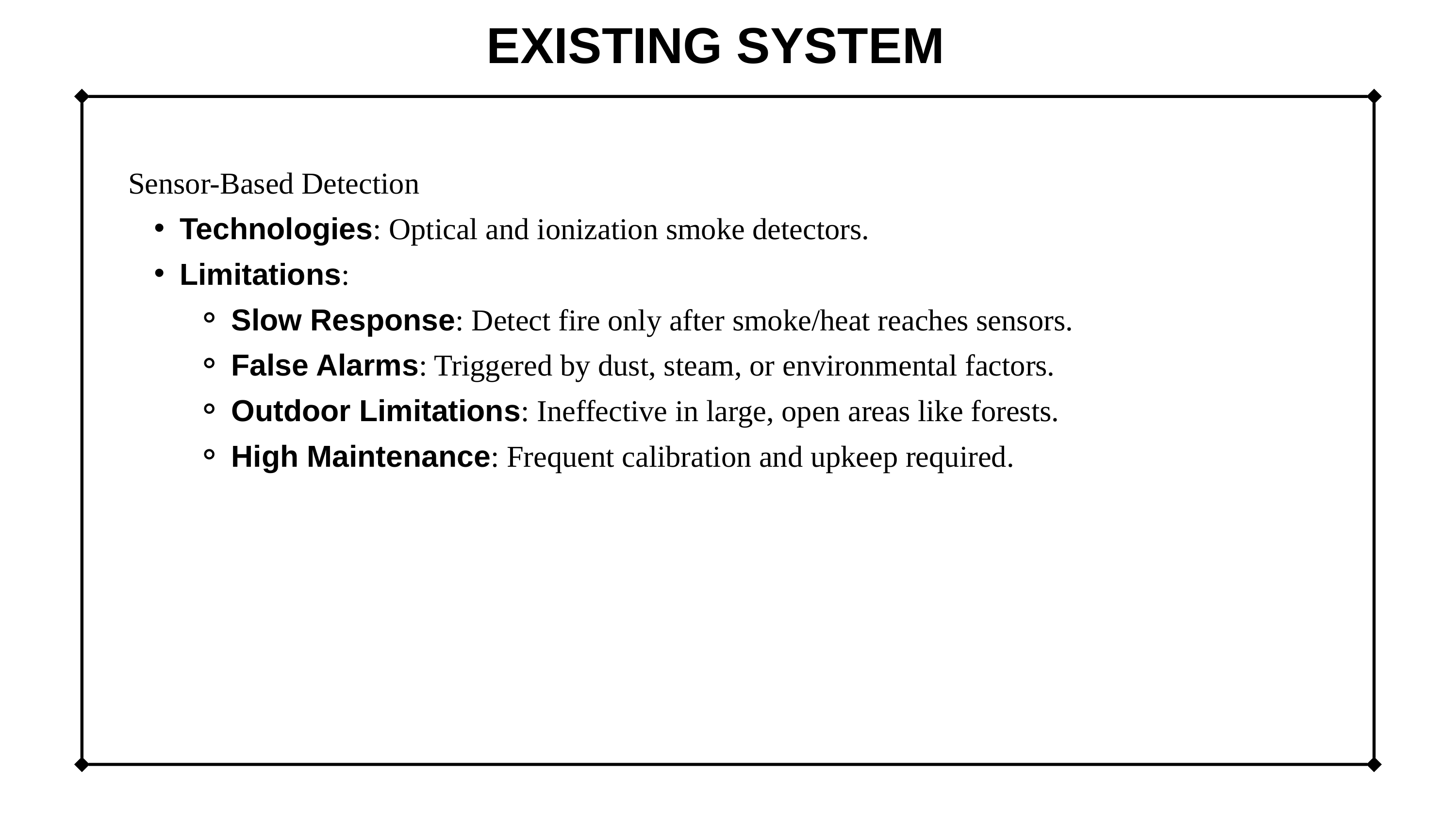

EXISTING SYSTEM

Sensor-Based Detection
Technologies: Optical and ionization smoke detectors.
Limitations:
Slow Response: Detect fire only after smoke/heat reaches sensors.
False Alarms: Triggered by dust, steam, or environmental factors.
Outdoor Limitations: Ineffective in large, open areas like forests.
High Maintenance: Frequent calibration and upkeep required.